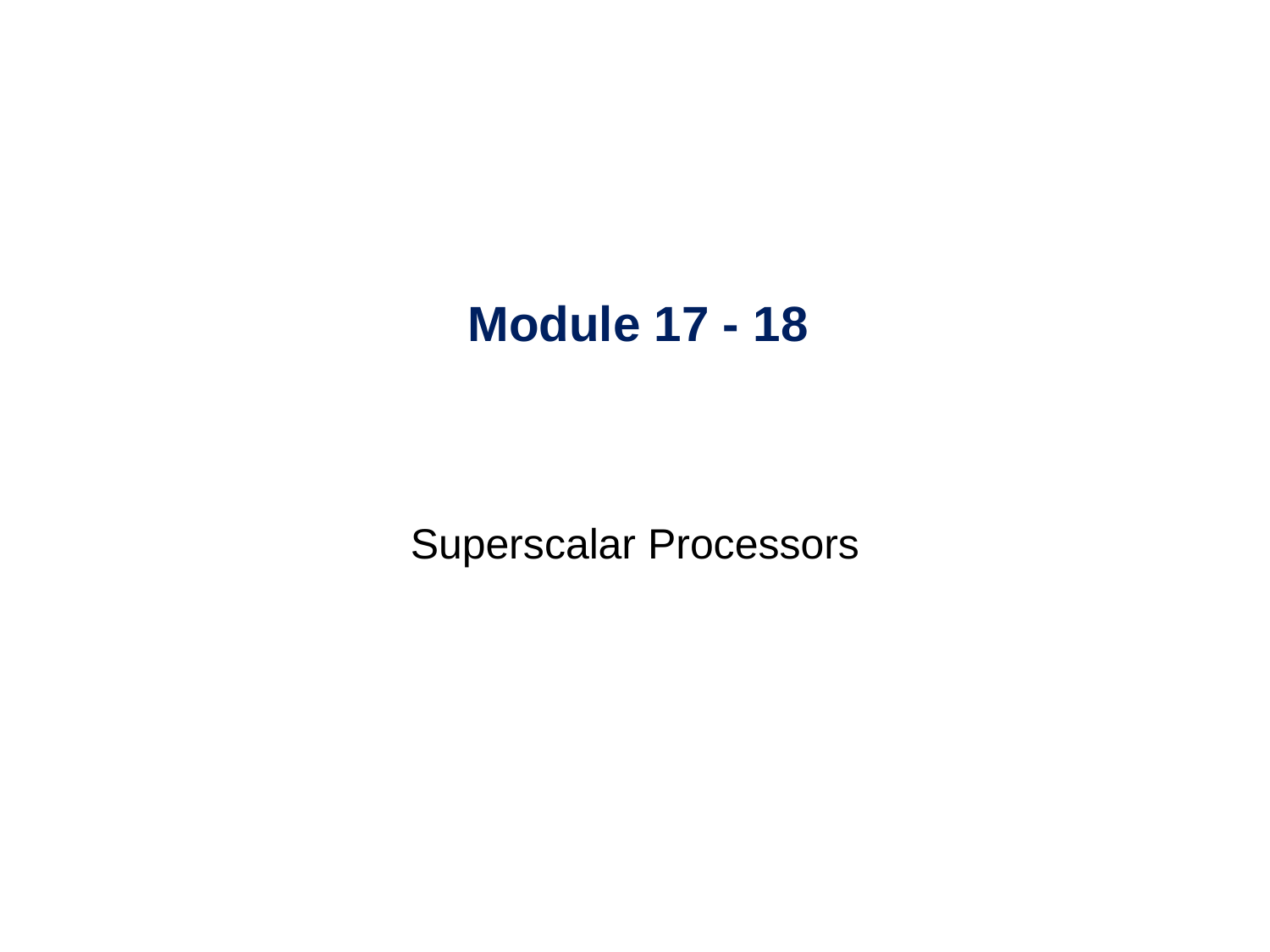

# Module 17 - 18
Superscalar Processors